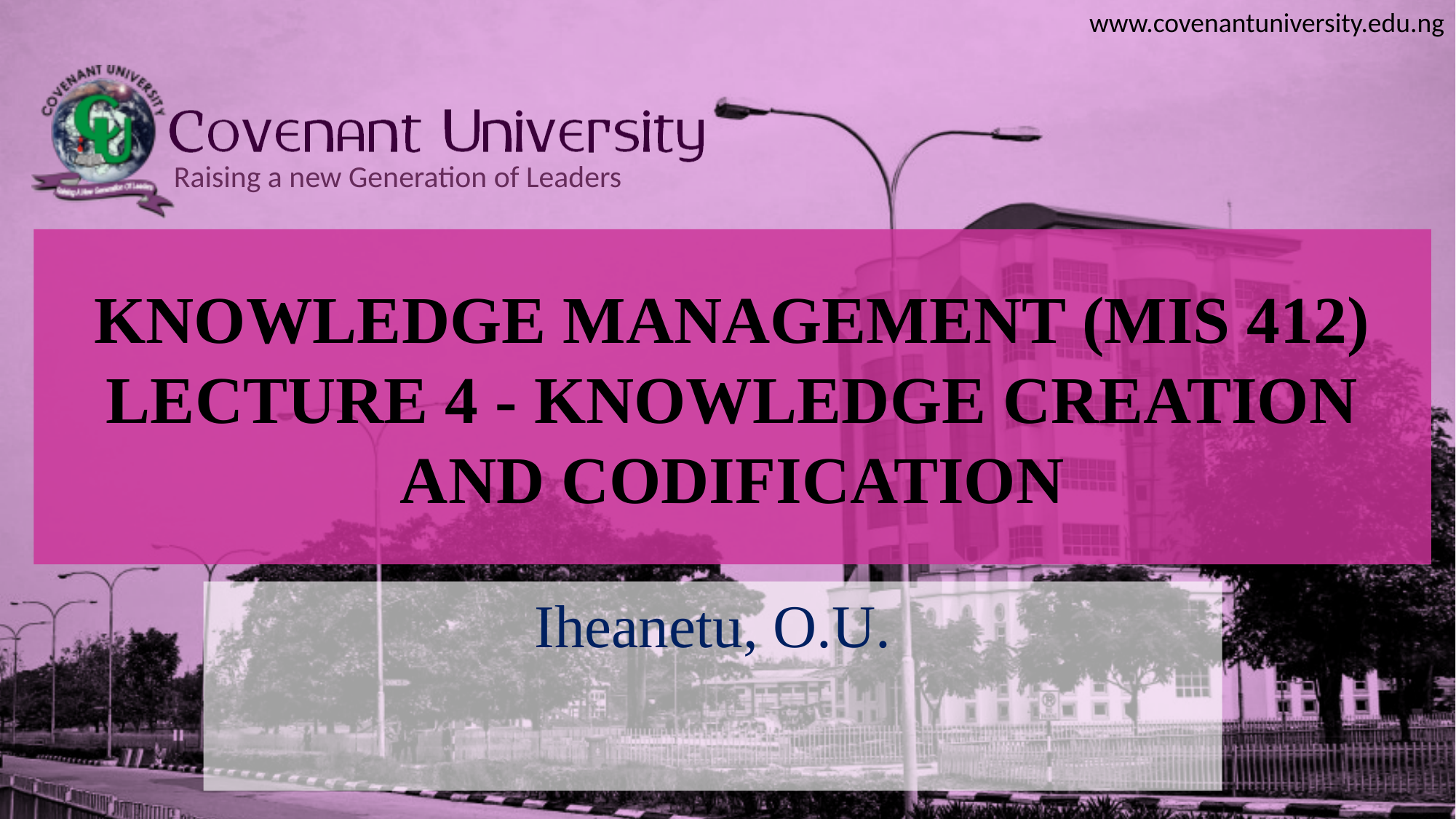

# KNOWLEDGE MANAGEMENT (MIS 412) LECTURE 4 - KNOWLEDGE CREATION AND CODIFICATION
Iheanetu, O.U.